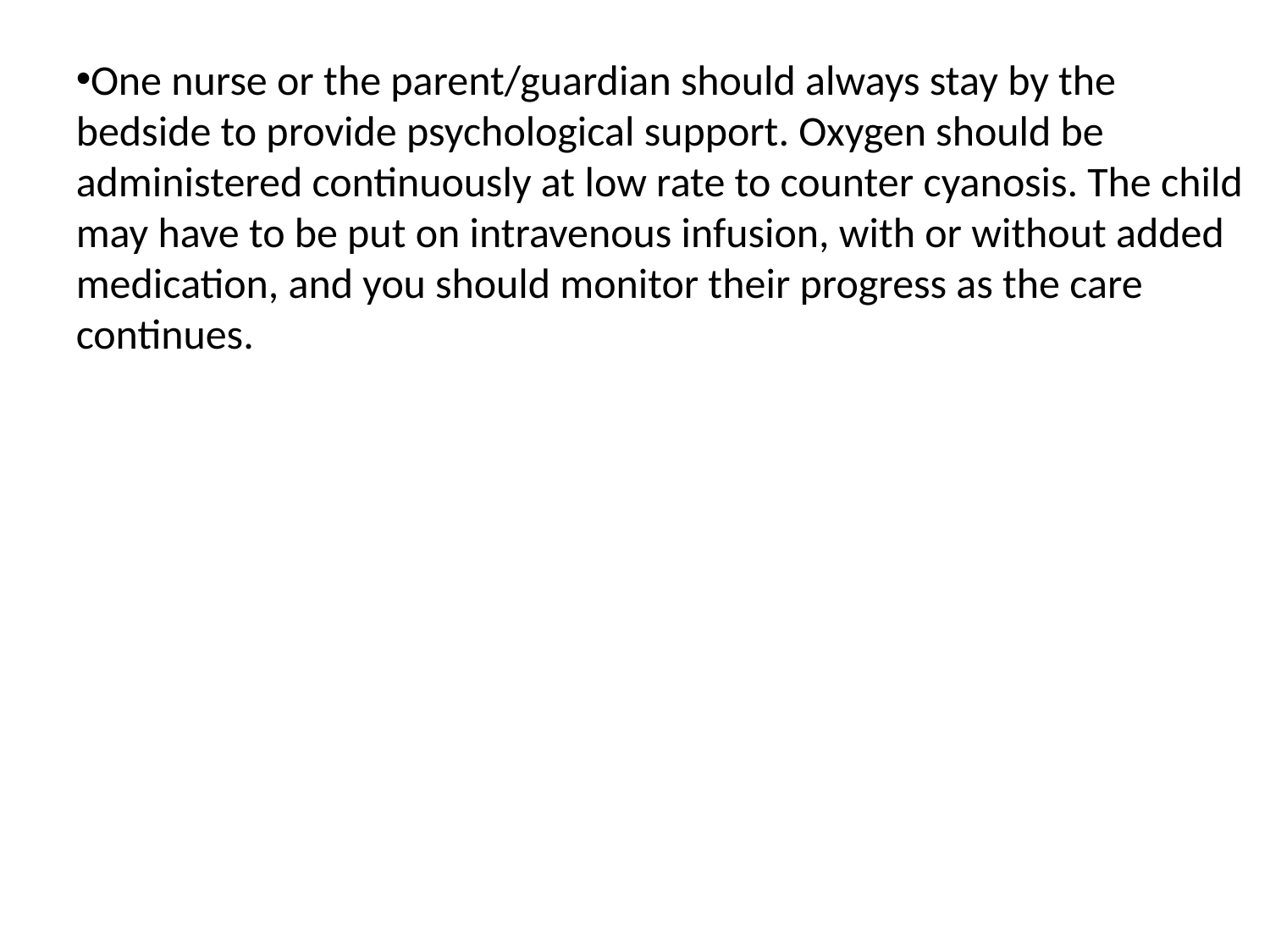

One nurse or the parent/guardian should always stay by the bedside to provide psychological support. Oxygen should be administered continuously at low rate to counter cyanosis. The child may have to be put on intravenous infusion, with or without added medication, and you should monitor their progress as the care continues.